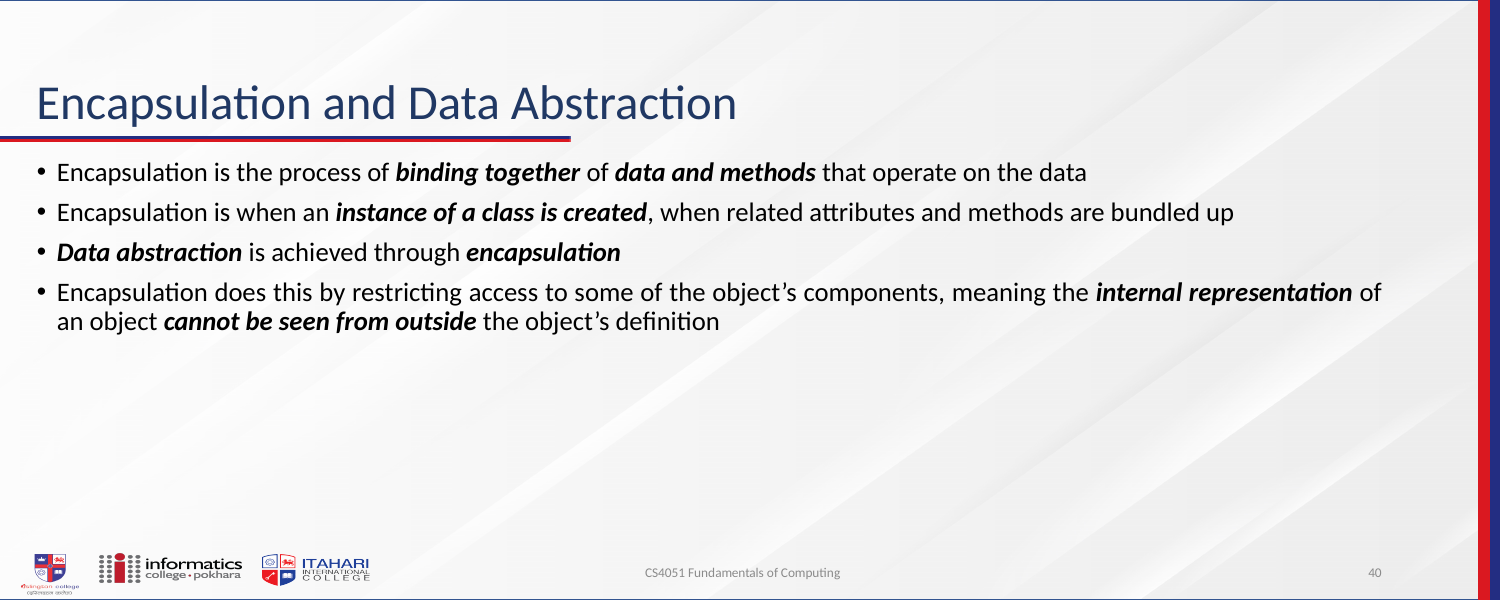

# Encapsulation and Data Abstraction
Encapsulation is the process of binding together of data and methods that operate on the data
Encapsulation is when an instance of a class is created, when related attributes and methods are bundled up
Data abstraction is achieved through encapsulation
Encapsulation does this by restricting access to some of the object’s components, meaning the internal representation of an object cannot be seen from outside the object’s definition
CS4051 Fundamentals of Computing
40